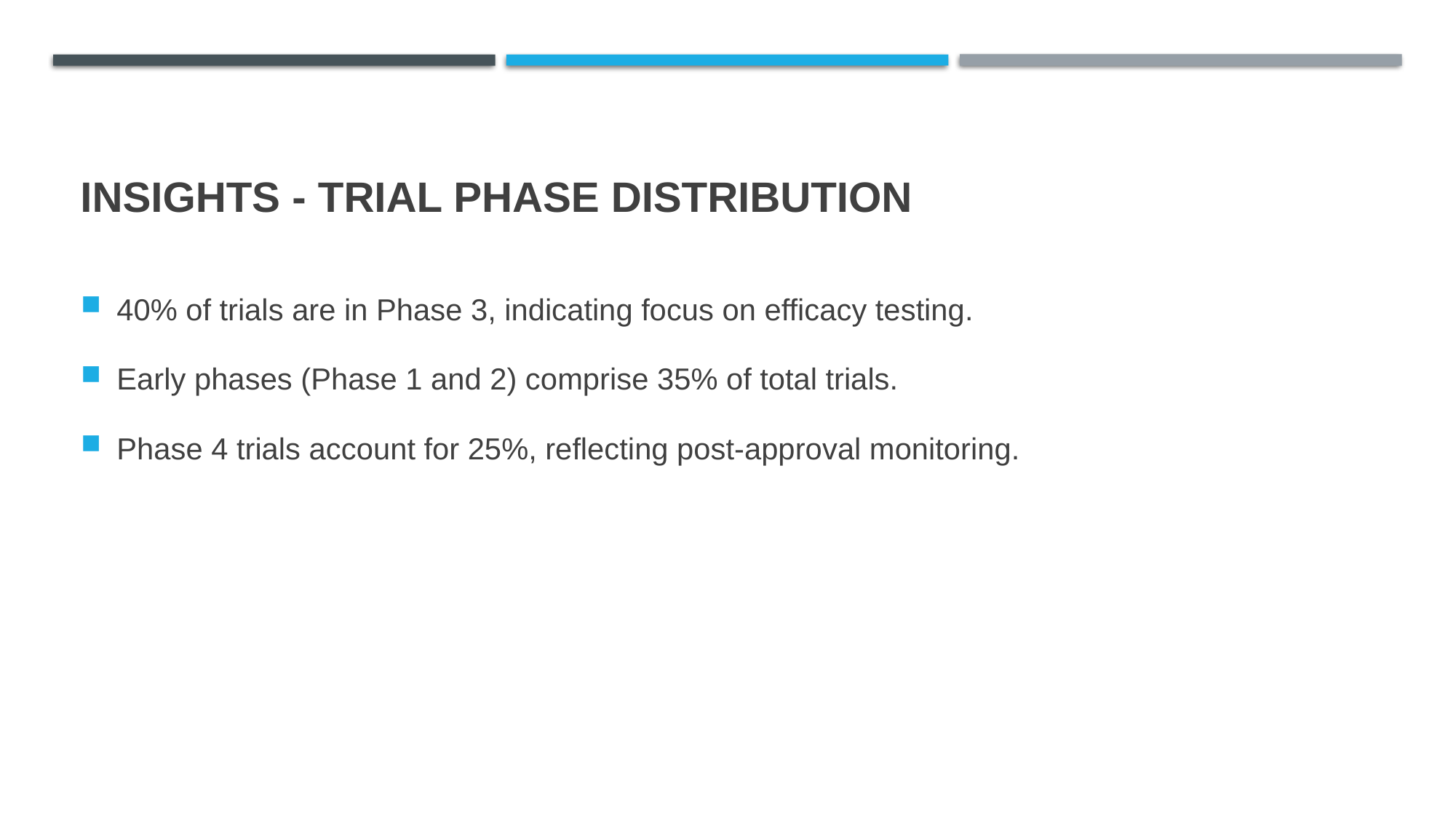

# Insights - Trial Phase Distribution
40% of trials are in Phase 3, indicating focus on efficacy testing.
Early phases (Phase 1 and 2) comprise 35% of total trials.
Phase 4 trials account for 25%, reflecting post-approval monitoring.